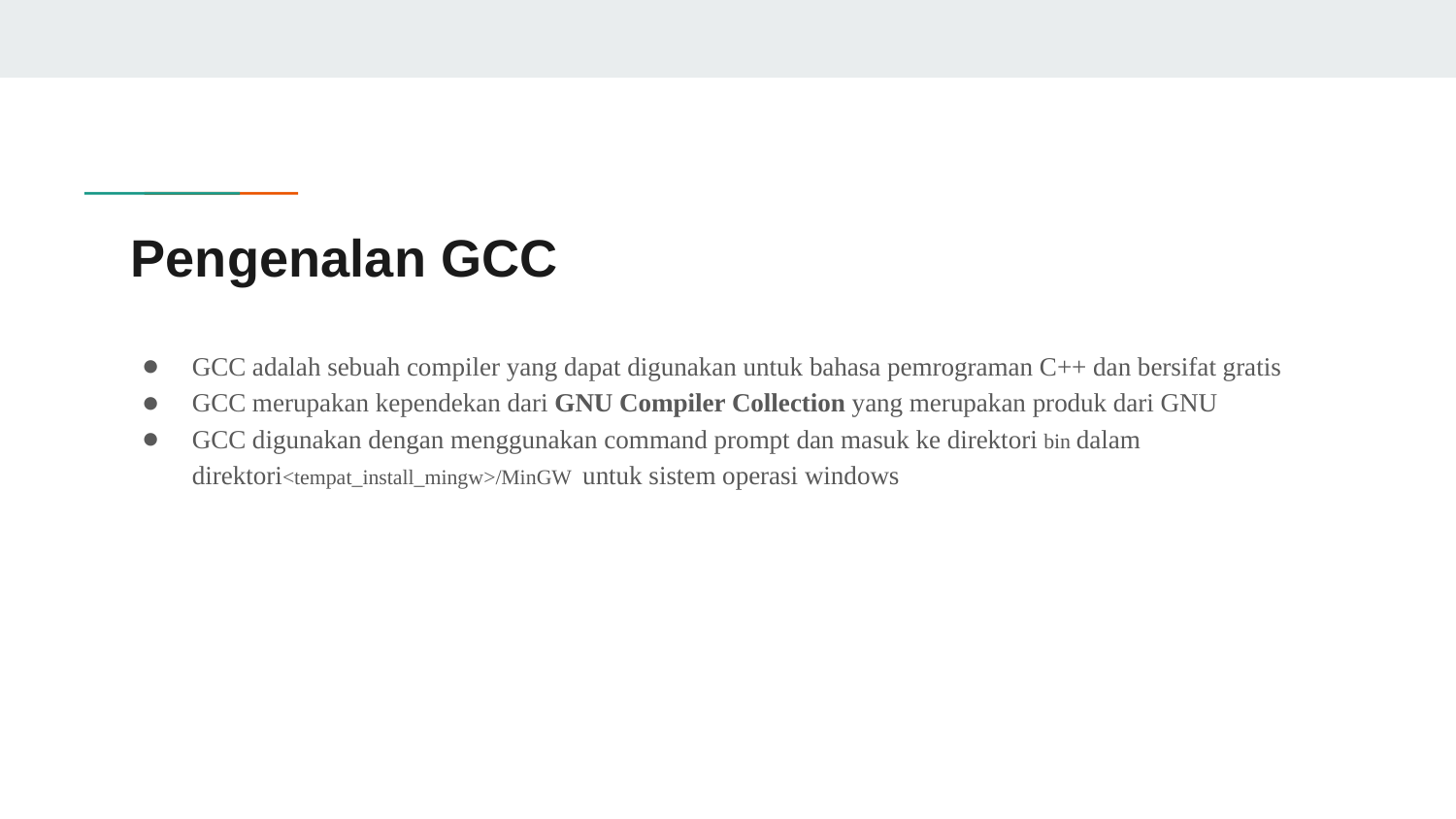

# Pengenalan GCC
GCC adalah sebuah compiler yang dapat digunakan untuk bahasa pemrograman C++ dan bersifat gratis
GCC merupakan kependekan dari GNU Compiler Collection yang merupakan produk dari GNU
GCC digunakan dengan menggunakan command prompt dan masuk ke direktori bin dalam direktori<tempat_install_mingw>/MinGW  untuk sistem operasi windows